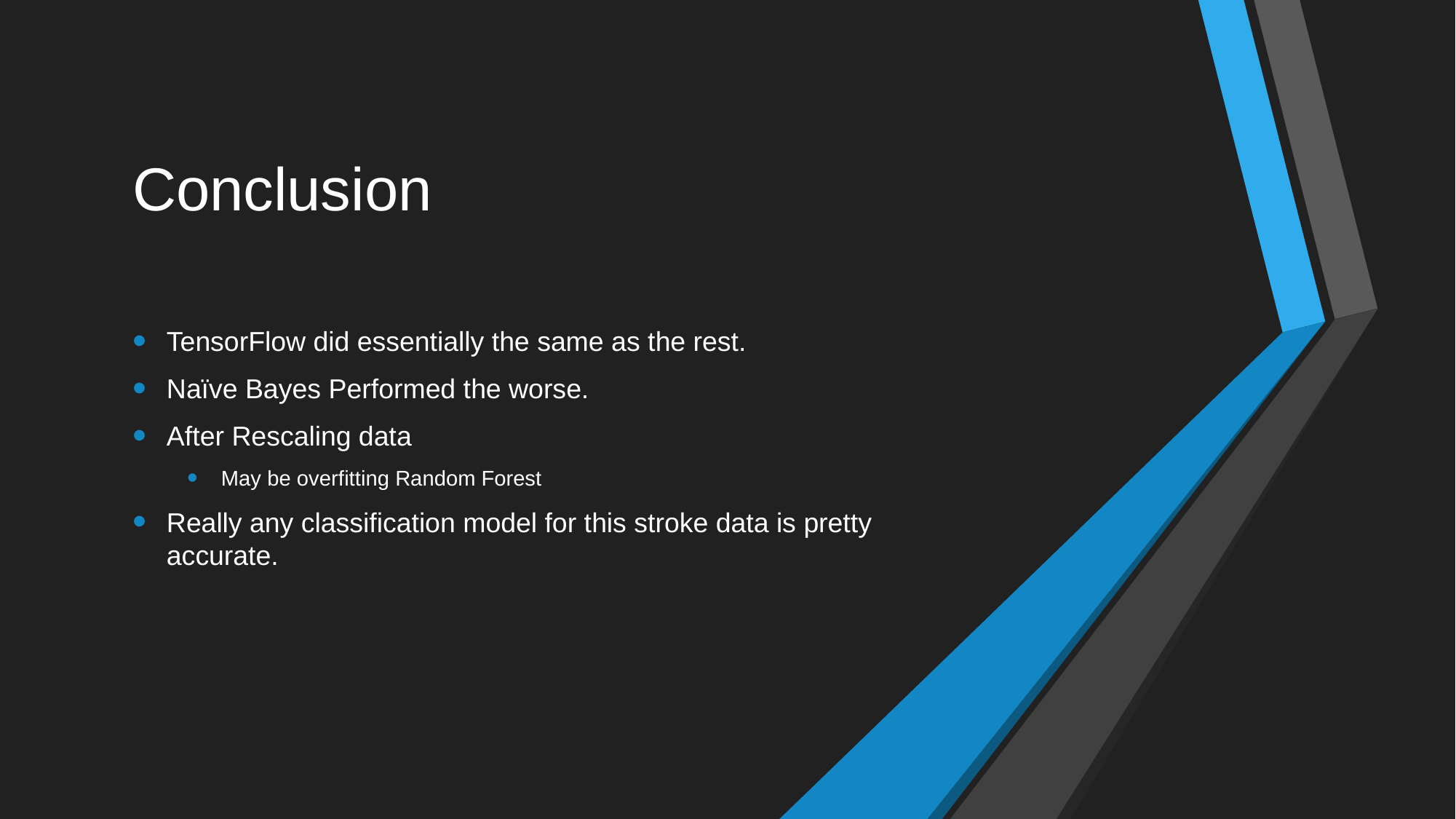

# Conclusion
TensorFlow did essentially the same as the rest.
Naïve Bayes Performed the worse.
After Rescaling data
May be overfitting Random Forest
Really any classification model for this stroke data is pretty accurate.